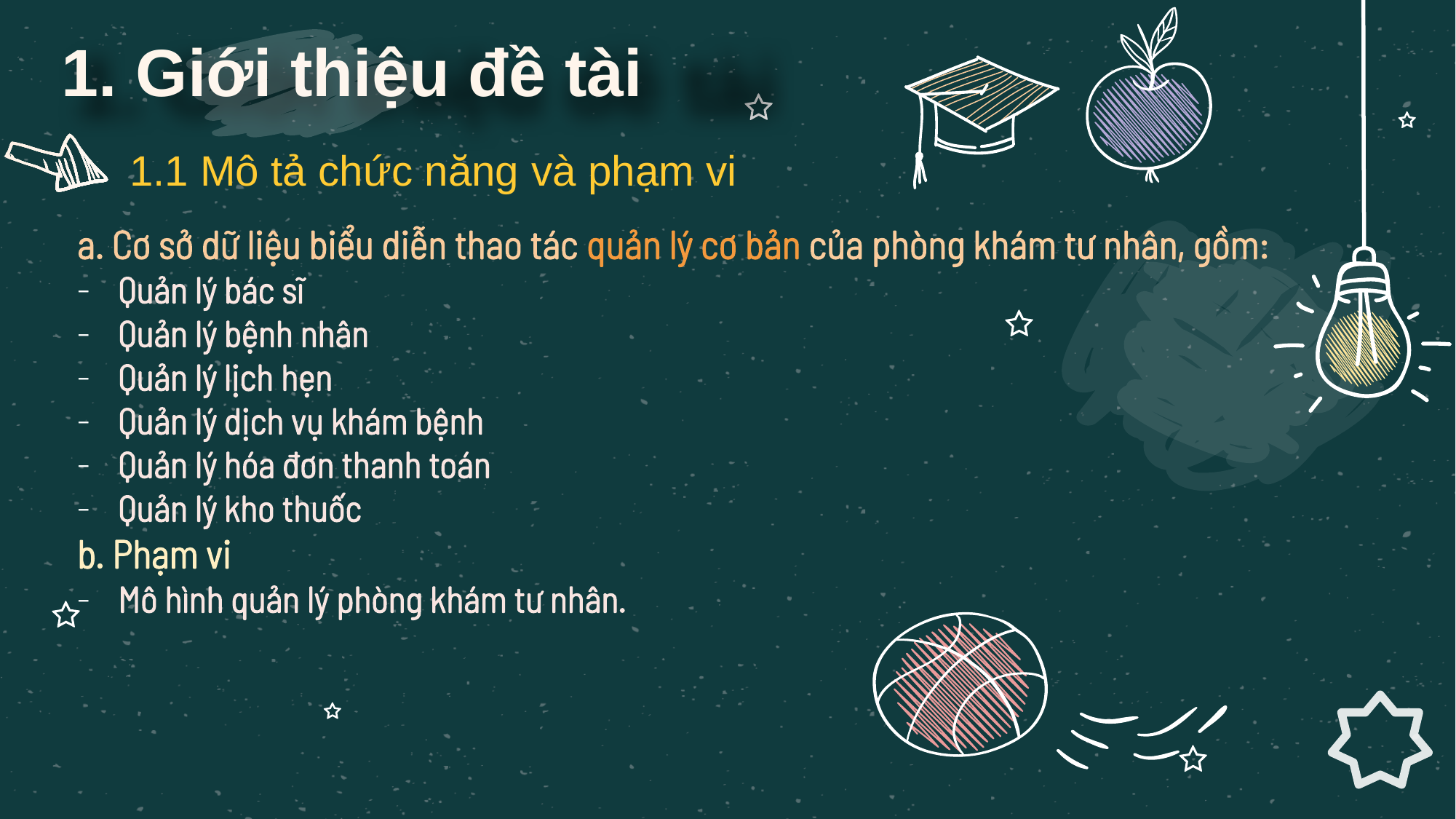

# 1. Giới thiệu đề tài

1.1 Mô tả chức năng và phạm vi
a. Cơ sở dữ liệu biểu diễn thao tác quản lý cơ bản của phòng khám tư nhân, gồm:
Quản lý bác sĩ
Quản lý bệnh nhân
Quản lý lịch hẹn
Quản lý dịch vụ khám bệnh
Quản lý hóa đơn thanh toán
Quản lý kho thuốc
b. Phạm vi
Mô hình quản lý phòng khám tư nhân.